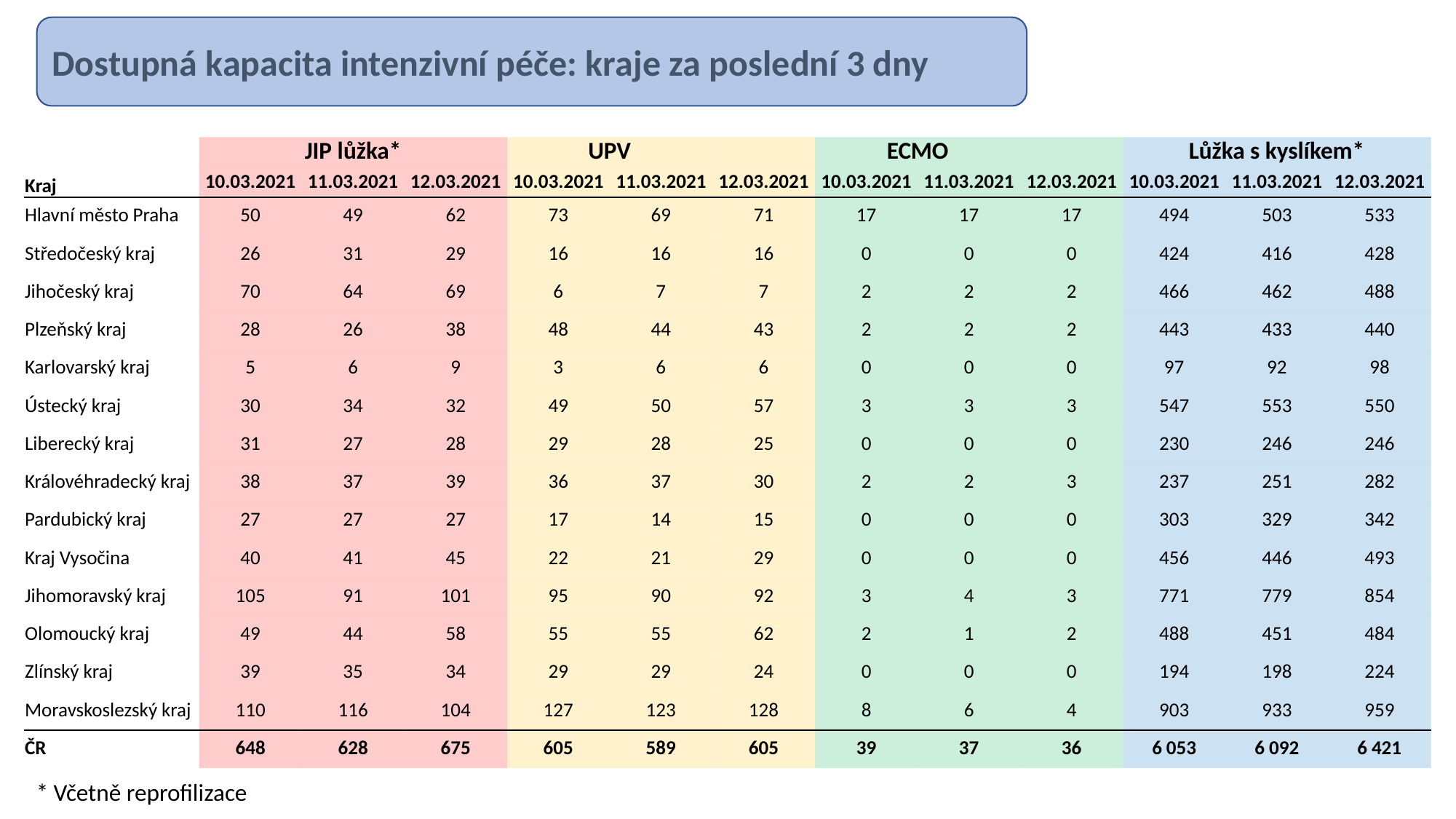

Dostupná kapacita intenzivní péče: kraje za poslední 3 dny
|  | JIP lůžka\* |  |  | UPV |  |  | ECMO |  |  | Lůžka s kyslíkem\* |  |  |
| --- | --- | --- | --- | --- | --- | --- | --- | --- | --- | --- | --- | --- |
| Kraj | 10.03.2021 | 11.03.2021 | 12.03.2021 | 10.03.2021 | 11.03.2021 | 12.03.2021 | 10.03.2021 | 11.03.2021 | 12.03.2021 | 10.03.2021 | 11.03.2021 | 12.03.2021 |
| Hlavní město Praha | 50 | 49 | 62 | 73 | 69 | 71 | 17 | 17 | 17 | 494 | 503 | 533 |
| Středočeský kraj | 26 | 31 | 29 | 16 | 16 | 16 | 0 | 0 | 0 | 424 | 416 | 428 |
| Jihočeský kraj | 70 | 64 | 69 | 6 | 7 | 7 | 2 | 2 | 2 | 466 | 462 | 488 |
| Plzeňský kraj | 28 | 26 | 38 | 48 | 44 | 43 | 2 | 2 | 2 | 443 | 433 | 440 |
| Karlovarský kraj | 5 | 6 | 9 | 3 | 6 | 6 | 0 | 0 | 0 | 97 | 92 | 98 |
| Ústecký kraj | 30 | 34 | 32 | 49 | 50 | 57 | 3 | 3 | 3 | 547 | 553 | 550 |
| Liberecký kraj | 31 | 27 | 28 | 29 | 28 | 25 | 0 | 0 | 0 | 230 | 246 | 246 |
| Královéhradecký kraj | 38 | 37 | 39 | 36 | 37 | 30 | 2 | 2 | 3 | 237 | 251 | 282 |
| Pardubický kraj | 27 | 27 | 27 | 17 | 14 | 15 | 0 | 0 | 0 | 303 | 329 | 342 |
| Kraj Vysočina | 40 | 41 | 45 | 22 | 21 | 29 | 0 | 0 | 0 | 456 | 446 | 493 |
| Jihomoravský kraj | 105 | 91 | 101 | 95 | 90 | 92 | 3 | 4 | 3 | 771 | 779 | 854 |
| Olomoucký kraj | 49 | 44 | 58 | 55 | 55 | 62 | 2 | 1 | 2 | 488 | 451 | 484 |
| Zlínský kraj | 39 | 35 | 34 | 29 | 29 | 24 | 0 | 0 | 0 | 194 | 198 | 224 |
| Moravskoslezský kraj | 110 | 116 | 104 | 127 | 123 | 128 | 8 | 6 | 4 | 903 | 933 | 959 |
| ČR | 648 | 628 | 675 | 605 | 589 | 605 | 39 | 37 | 36 | 6 053 | 6 092 | 6 421 |
* Včetně reprofilizace